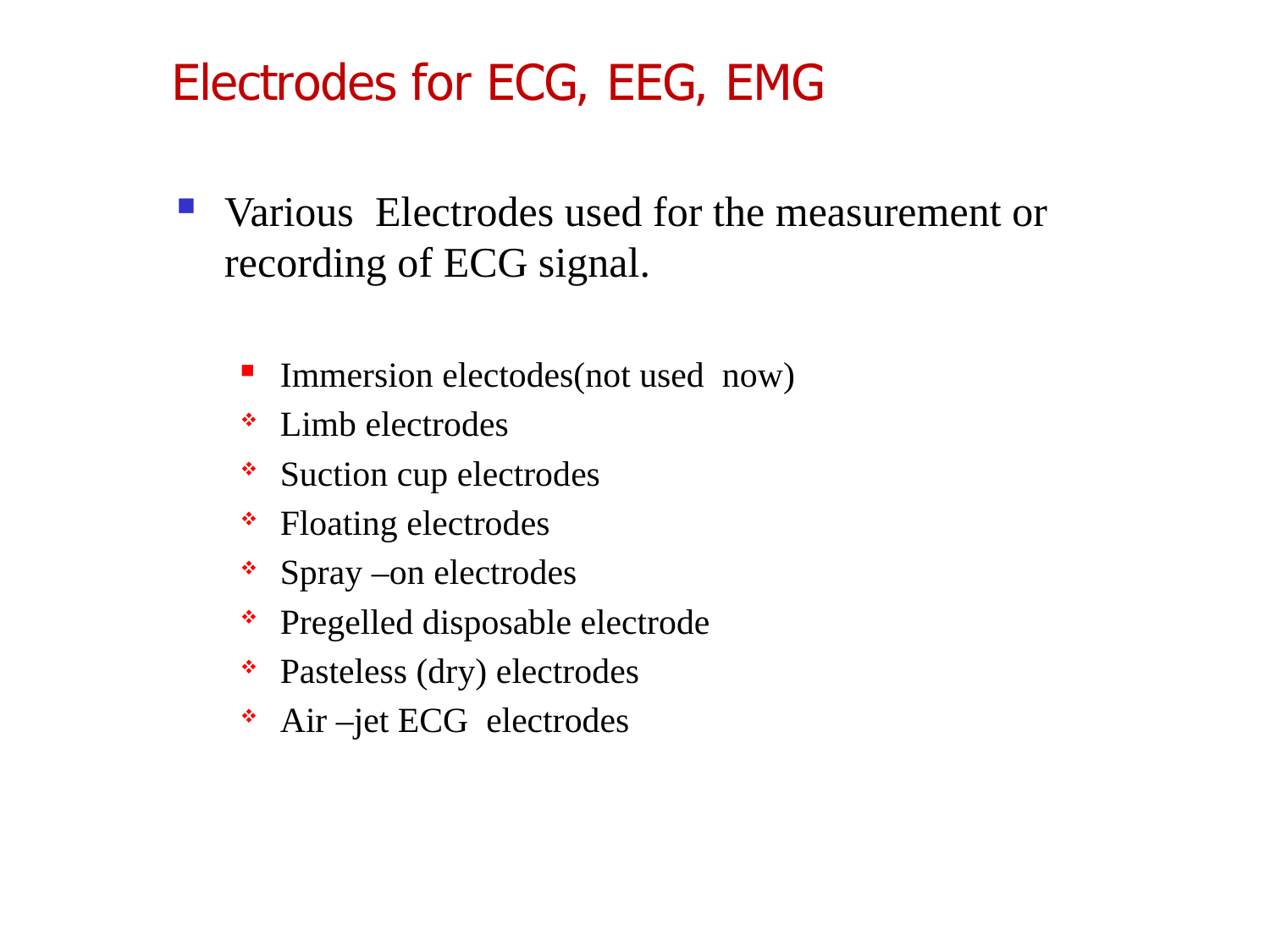

# Electrodes for ECG, EEG, EMG

Various  Electrodes used for the measurement or recording of ECG signal.

Immersion electodes(not used  now)
Limb electrodes
Suction cup electrodes
Floating electrodes
Spray –on electrodes
Pregelled disposable electrode
Pasteless (dry) electrodes
Air –jet ECG  electrodes